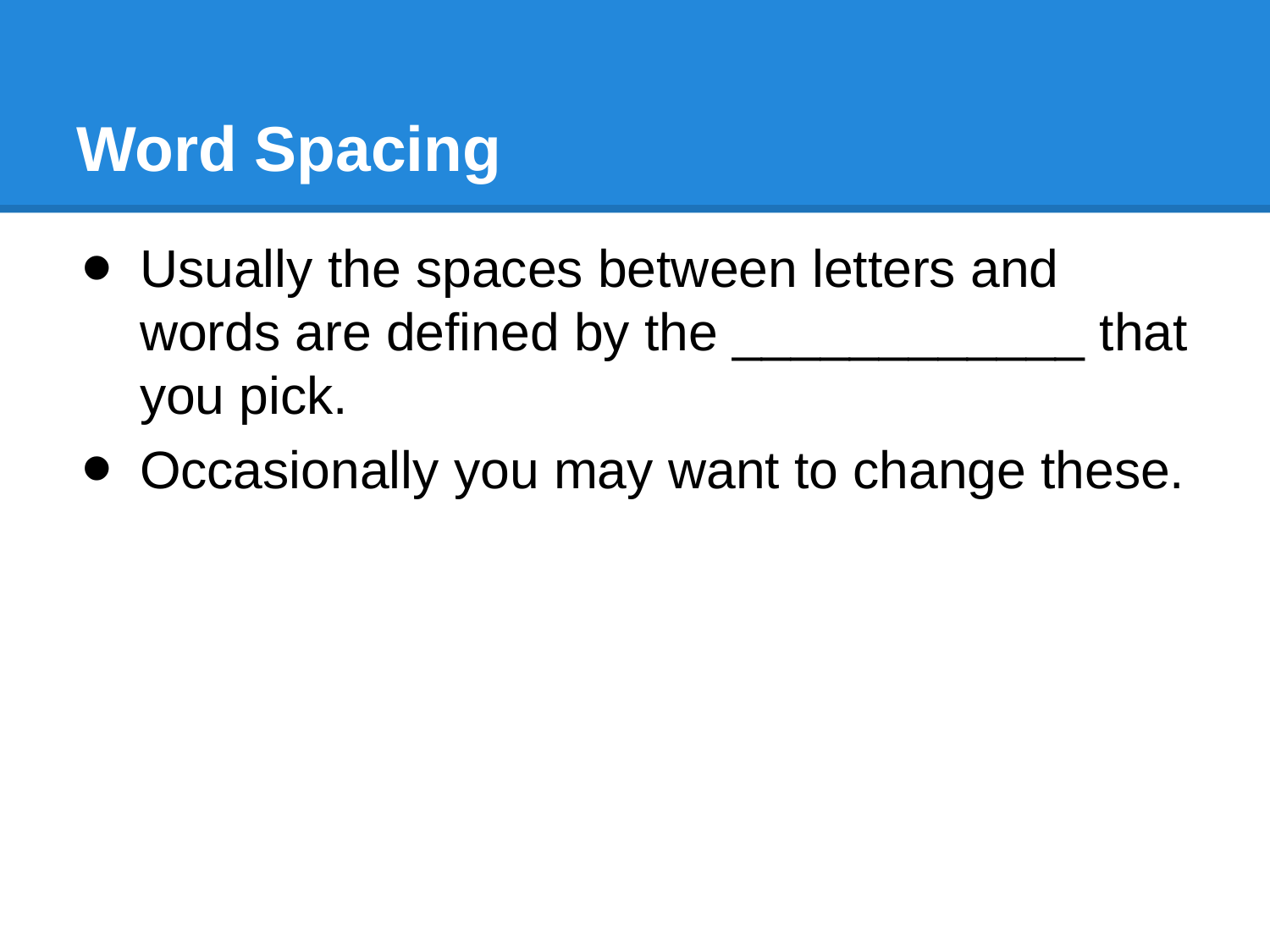

# Word Spacing
Usually the spaces between letters and words are defined by the ____________ that you pick.
Occasionally you may want to change these.